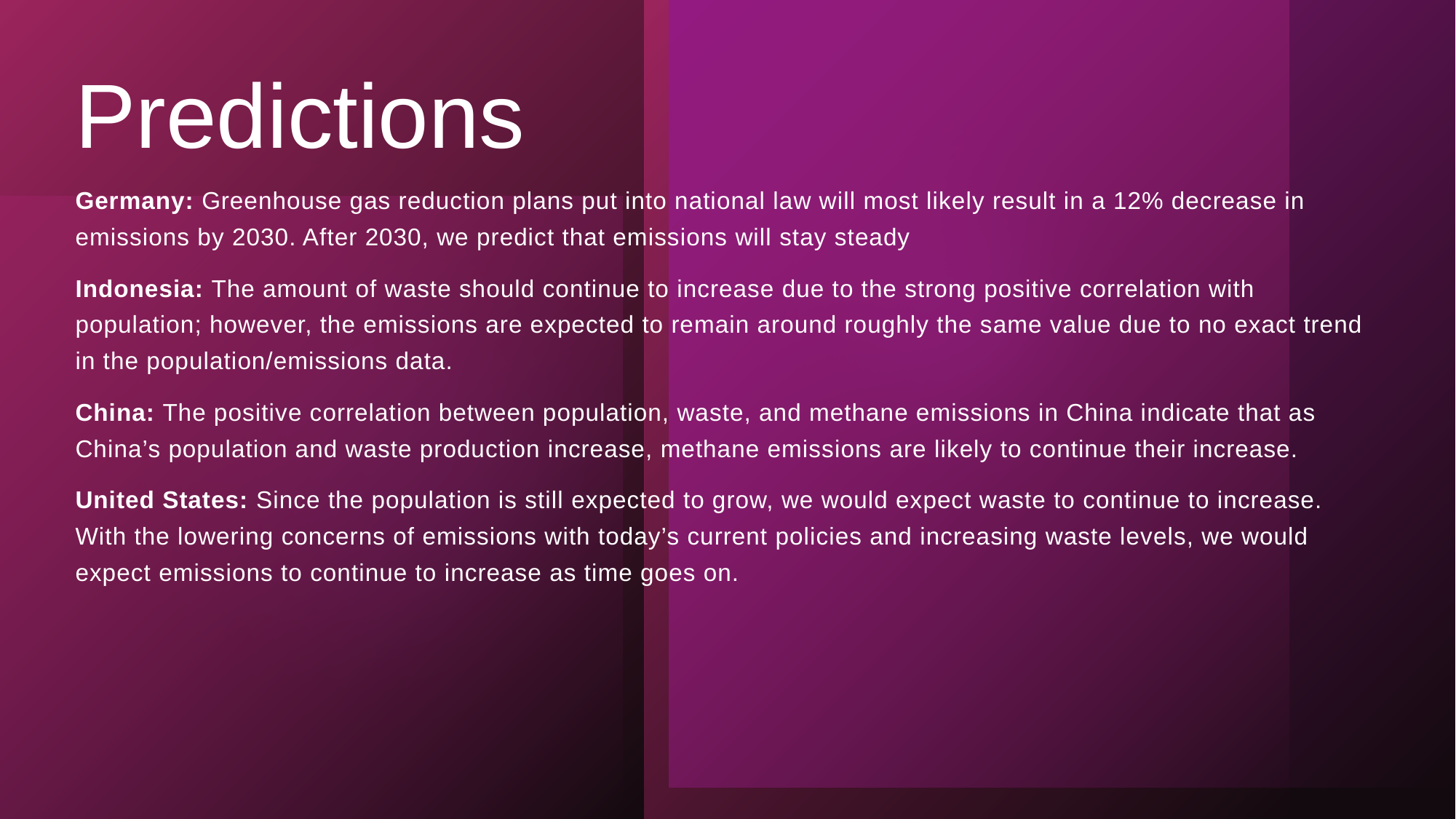

# Predictions
Germany: Greenhouse gas reduction plans put into national law will most likely result in a 12% decrease in emissions by 2030. After 2030, we predict that emissions will stay steady
Indonesia: The amount of waste should continue to increase due to the strong positive correlation with population; however, the emissions are expected to remain around roughly the same value due to no exact trend in the population/emissions data.
China: The positive correlation between population, waste, and methane emissions in China indicate that as China’s population and waste production increase, methane emissions are likely to continue their increase.
United States: Since the population is still expected to grow, we would expect waste to continue to increase. With the lowering concerns of emissions with today’s current policies and increasing waste levels, we would expect emissions to continue to increase as time goes on.